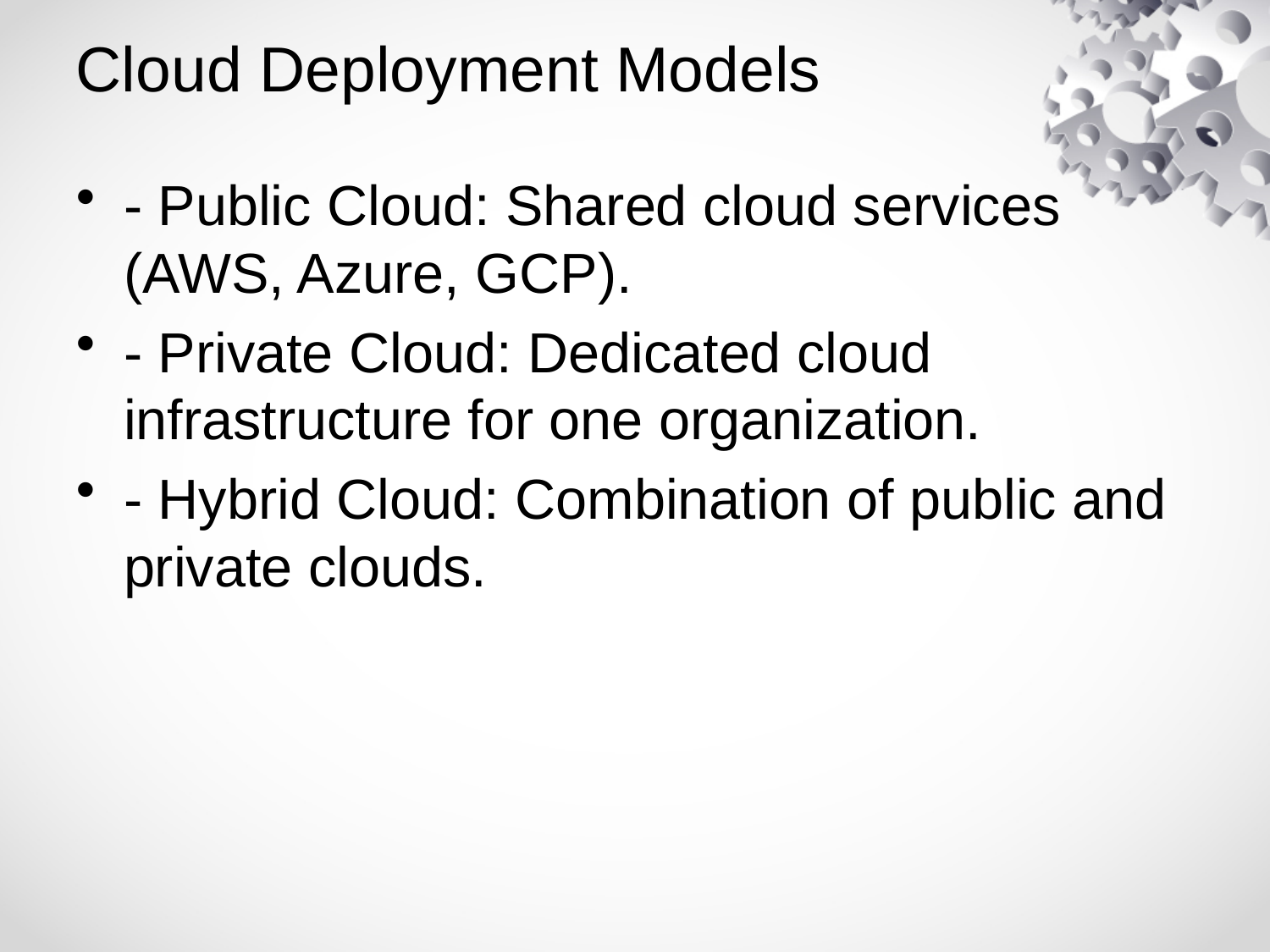

# Cloud Deployment Models
- Public Cloud: Shared cloud services (AWS, Azure, GCP).
- Private Cloud: Dedicated cloud infrastructure for one organization.
- Hybrid Cloud: Combination of public and private clouds.